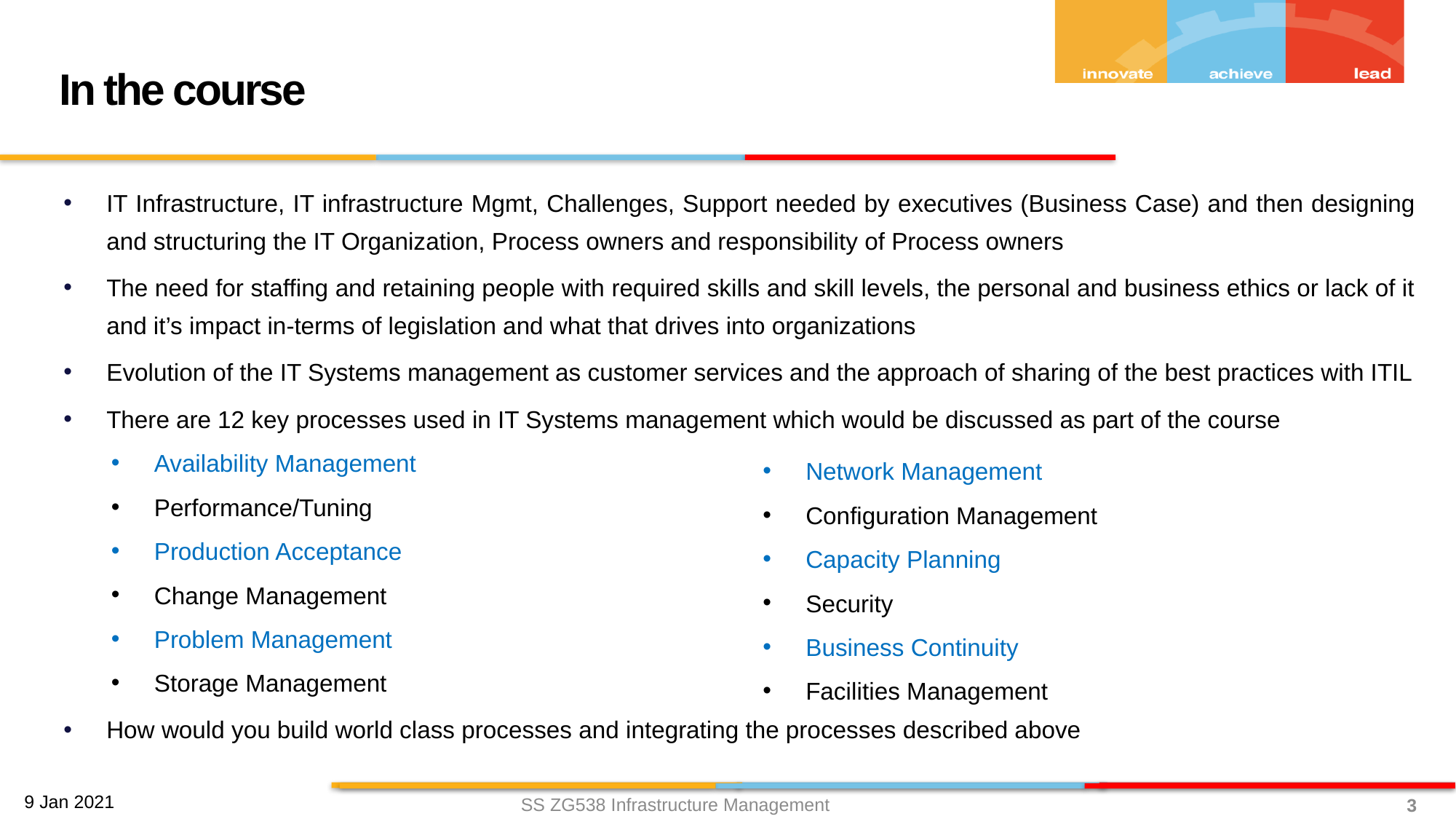

In the course
IT Infrastructure, IT infrastructure Mgmt, Challenges, Support needed by executives (Business Case) and then designing and structuring the IT Organization, Process owners and responsibility of Process owners
The need for staffing and retaining people with required skills and skill levels, the personal and business ethics or lack of it and it’s impact in-terms of legislation and what that drives into organizations
Evolution of the IT Systems management as customer services and the approach of sharing of the best practices with ITIL
There are 12 key processes used in IT Systems management which would be discussed as part of the course
Availability Management
Performance/Tuning
Production Acceptance
Change Management
Problem Management
Storage Management
How would you build world class processes and integrating the processes described above

Network Management
Configuration Management
Capacity Planning
Security
Business Continuity
Facilities Management
SS ZG538 Infrastructure Management
3